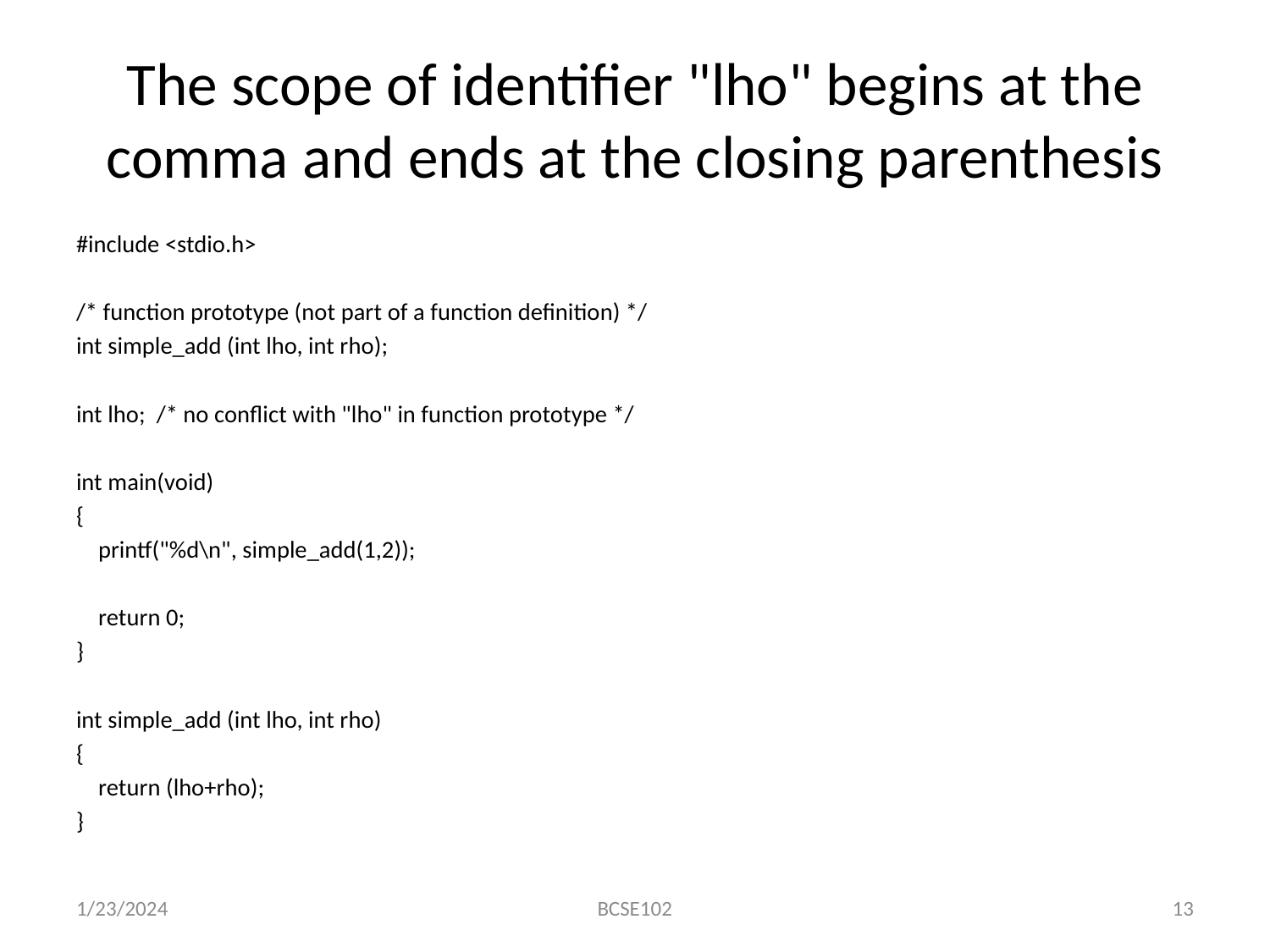

# The scope of identifier "lho" begins at the comma and ends at the closing parenthesis
#include <stdio.h>

/* function prototype (not part of a function definition) */
int simple_add (int lho, int rho);

int lho;  /* no conflict with "lho" in function prototype */

int main(void)
{
    printf("%d\n", simple_add(1,2));

    return 0;
}

int simple_add (int lho, int rho)
{
    return (lho+rho);
}
1/23/2024
BCSE102
13